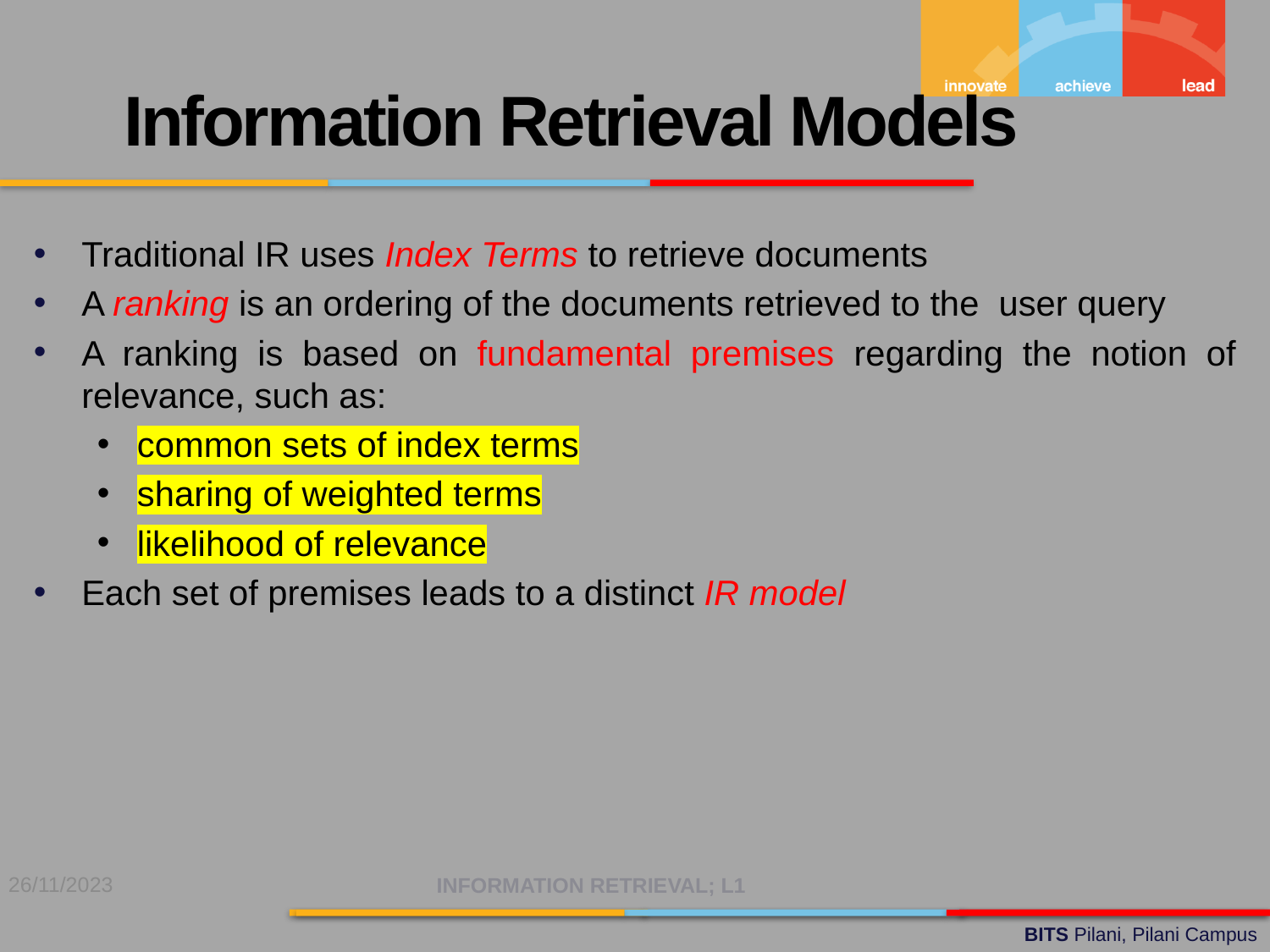

# Information Retrieval Models

Traditional IR uses Index Terms to retrieve documents
A ranking is an ordering of the documents retrieved to the  user query
A ranking is based on fundamental premises regarding the notion of relevance, such as:
common sets of index terms
sharing of weighted terms
likelihood of relevance
Each set of premises leads to a distinct IR model
26/11/2023
INFORMATION RETRIEVAL; L1